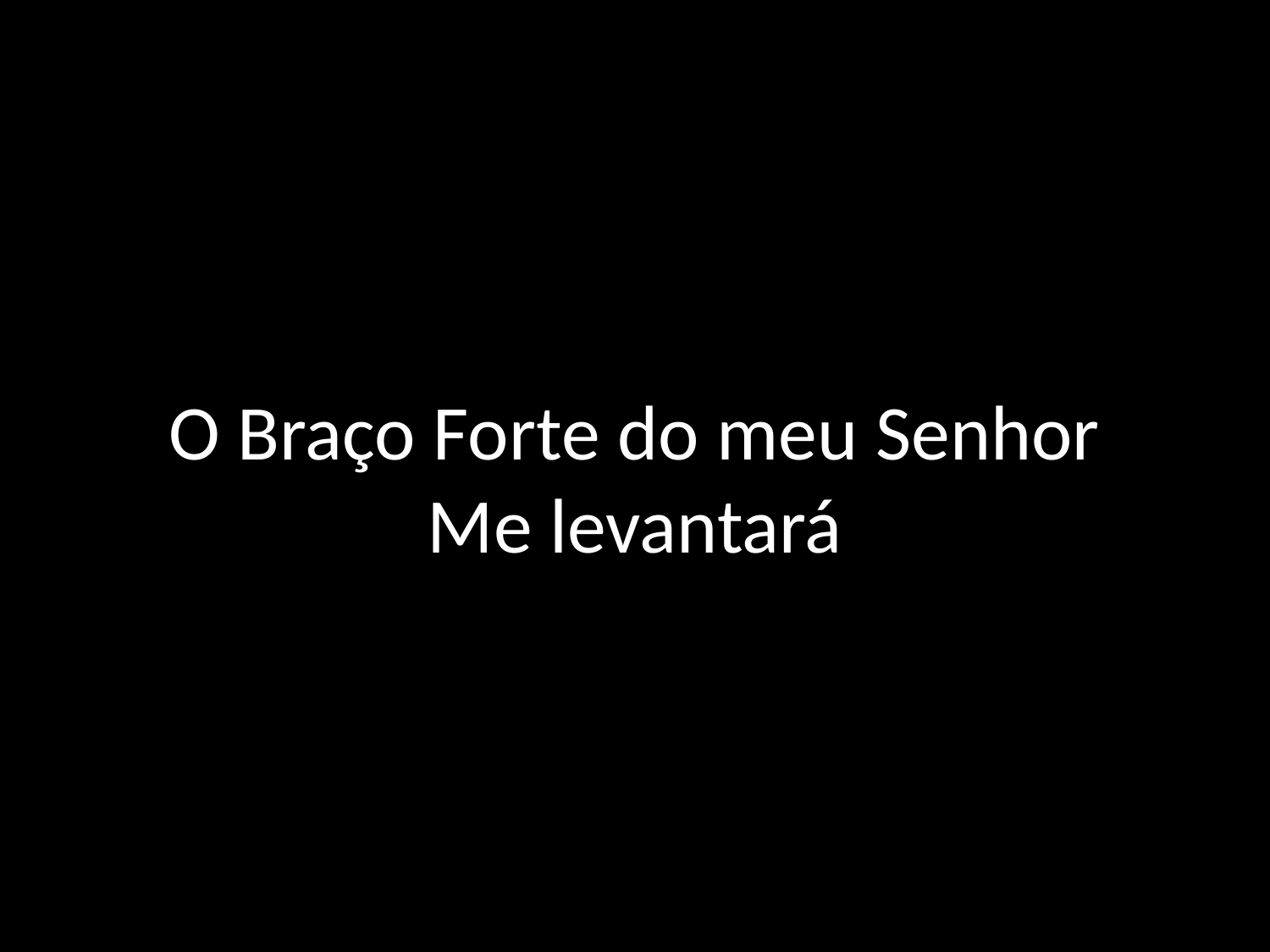

# O Braço Forte do meu Senhor Me levantará